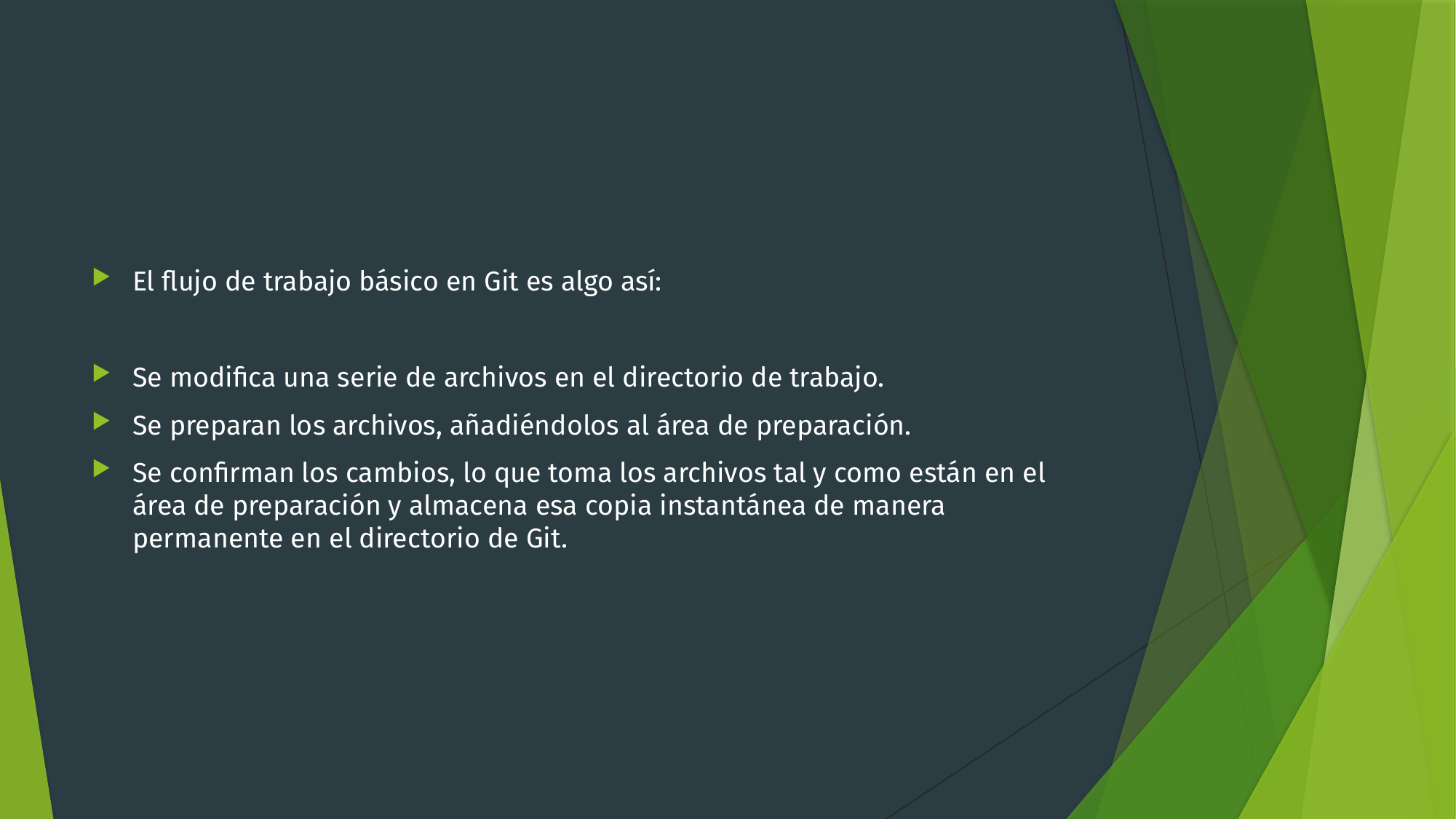

#
El flujo de trabajo básico en Git es algo así:

Se modifica una serie de archivos en el directorio de trabajo.
Se preparan los archivos, añadiéndolos al área de preparación.
Se confirman los cambios, lo que toma los archivos tal y como están en el área de preparación y almacena esa copia instantánea de manera permanente en el directorio de Git.